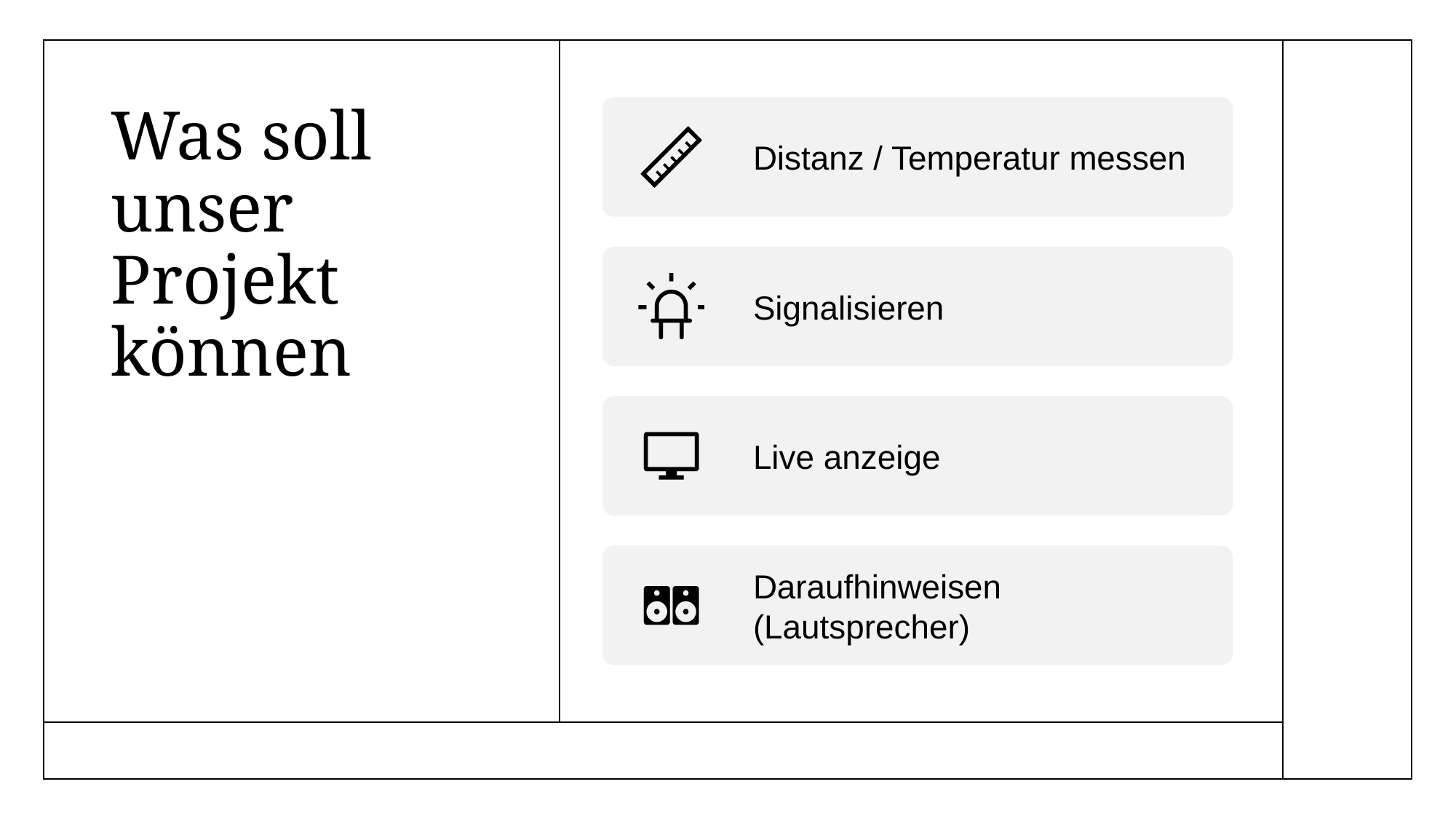

# Was soll unser Projekt können
Distanz / Temperatur messen
Signalisieren
Live anzeige
Daraufhinweisen (Lautsprecher)